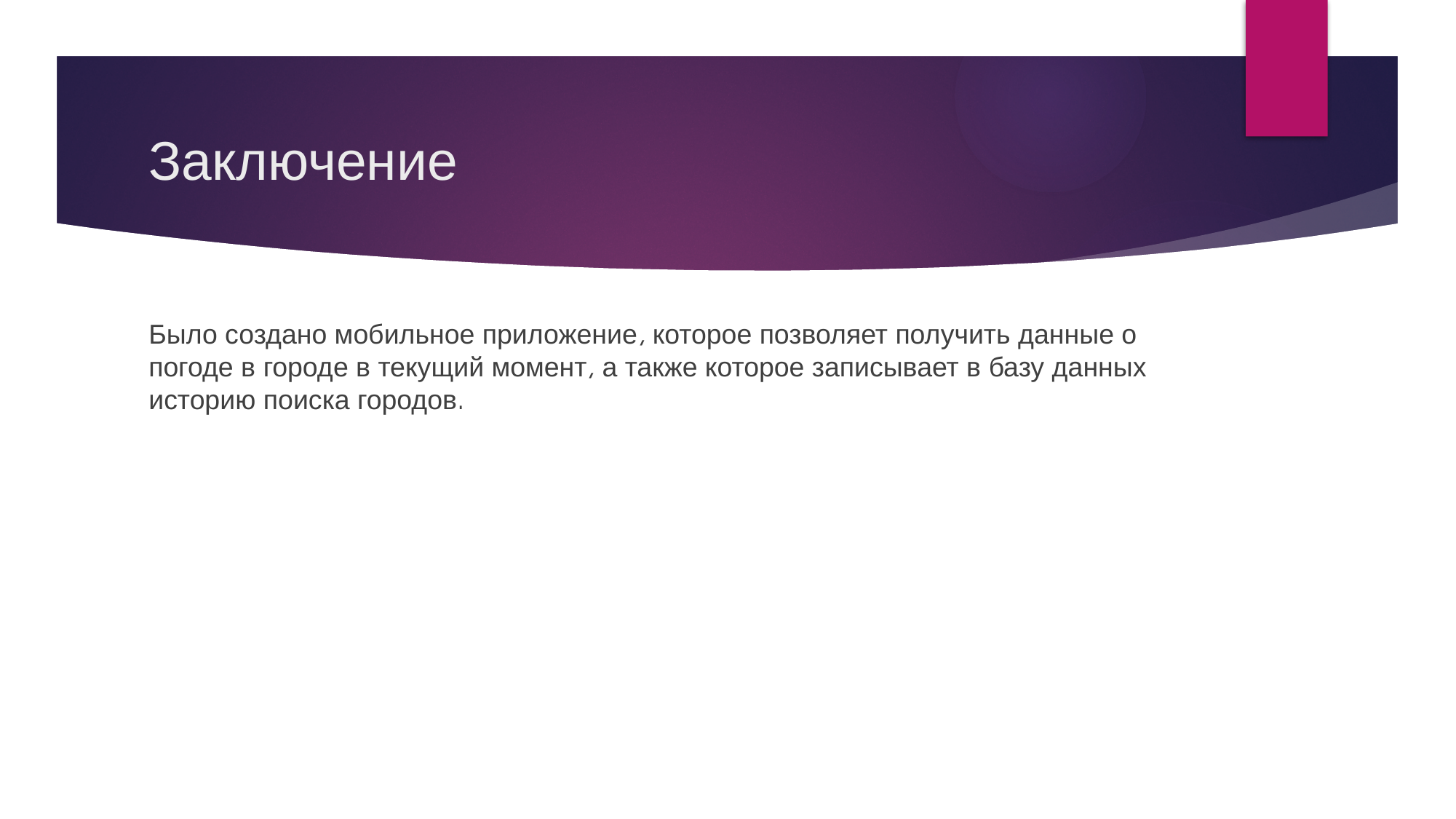

# Заключение
Было создано мобильное приложение, которое позволяет получить данные о погоде в городе в текущий момент, а также которое записывает в базу данных историю поиска городов.